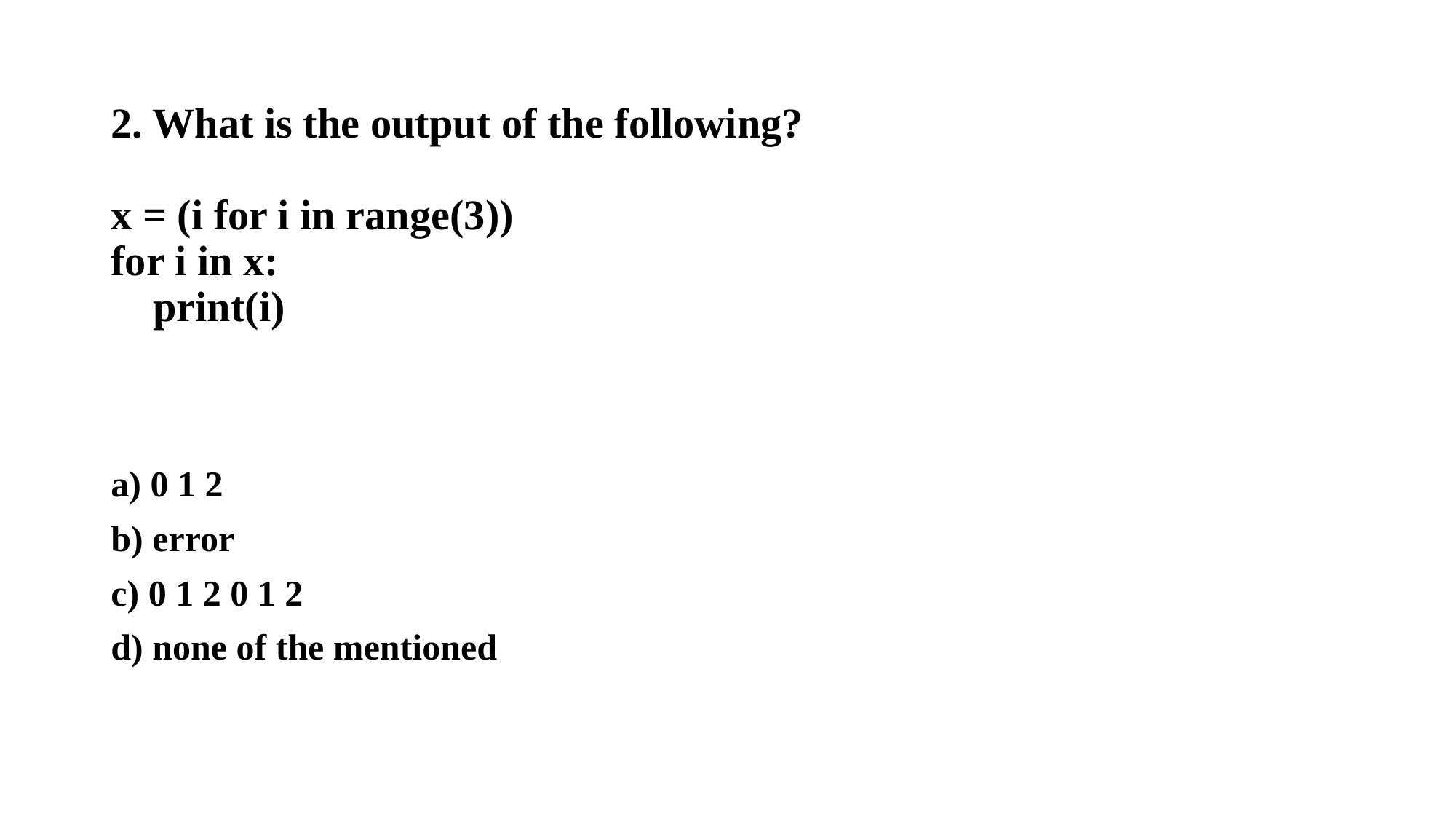

# 2. What is the output of the following? x = (i for i in range(3)) for i in x: print(i)
a) 0 1 2
b) error
c) 0 1 2 0 1 2
d) none of the mentioned